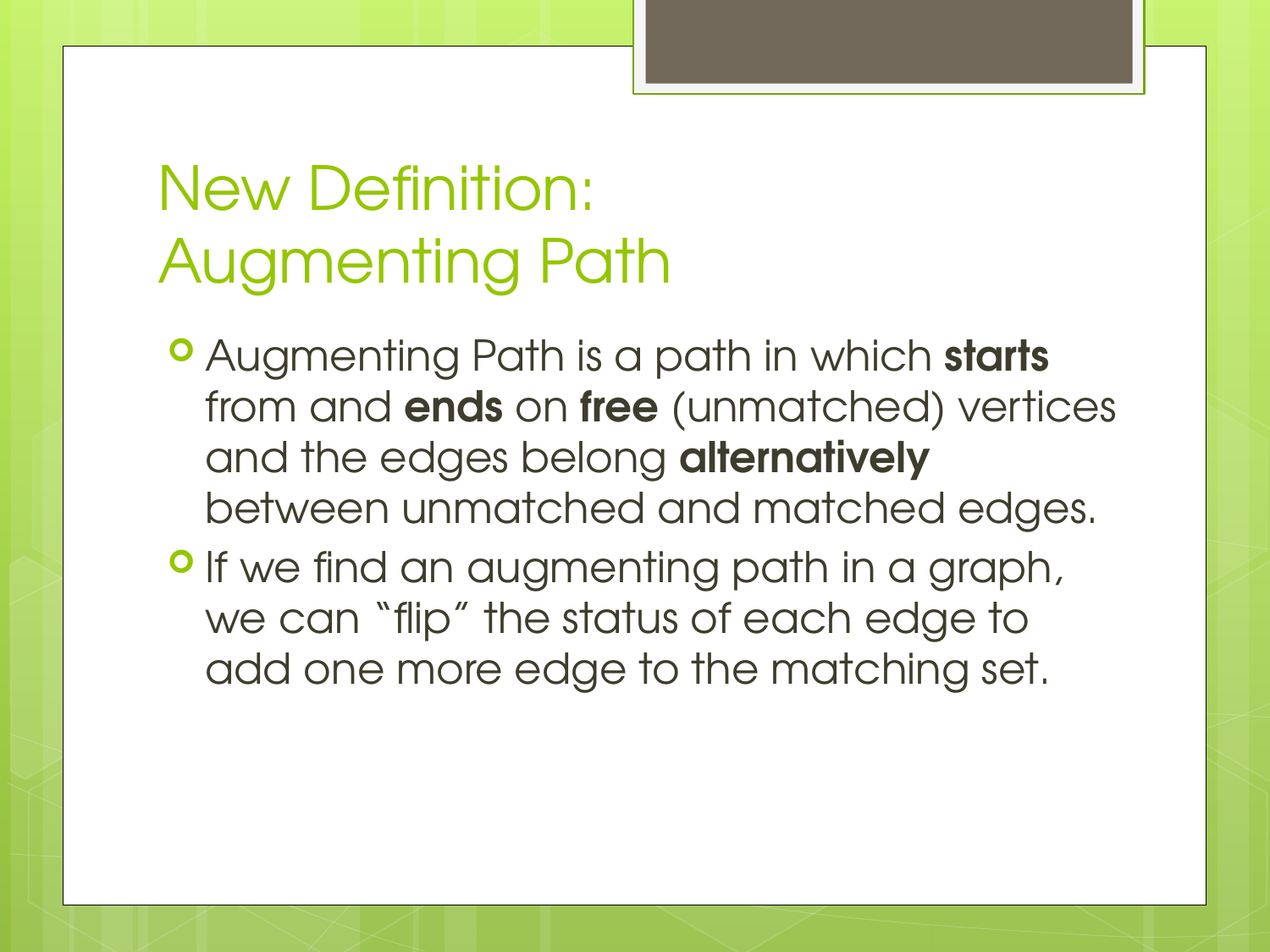

# New Definition: Augmenting Path
Augmenting Path is a path in which starts from and ends on free (unmatched) vertices and the edges belong alternatively between unmatched and matched edges.
If we find an augmenting path in a graph, we can “flip” the status of each edge to add one more edge to the matching set.